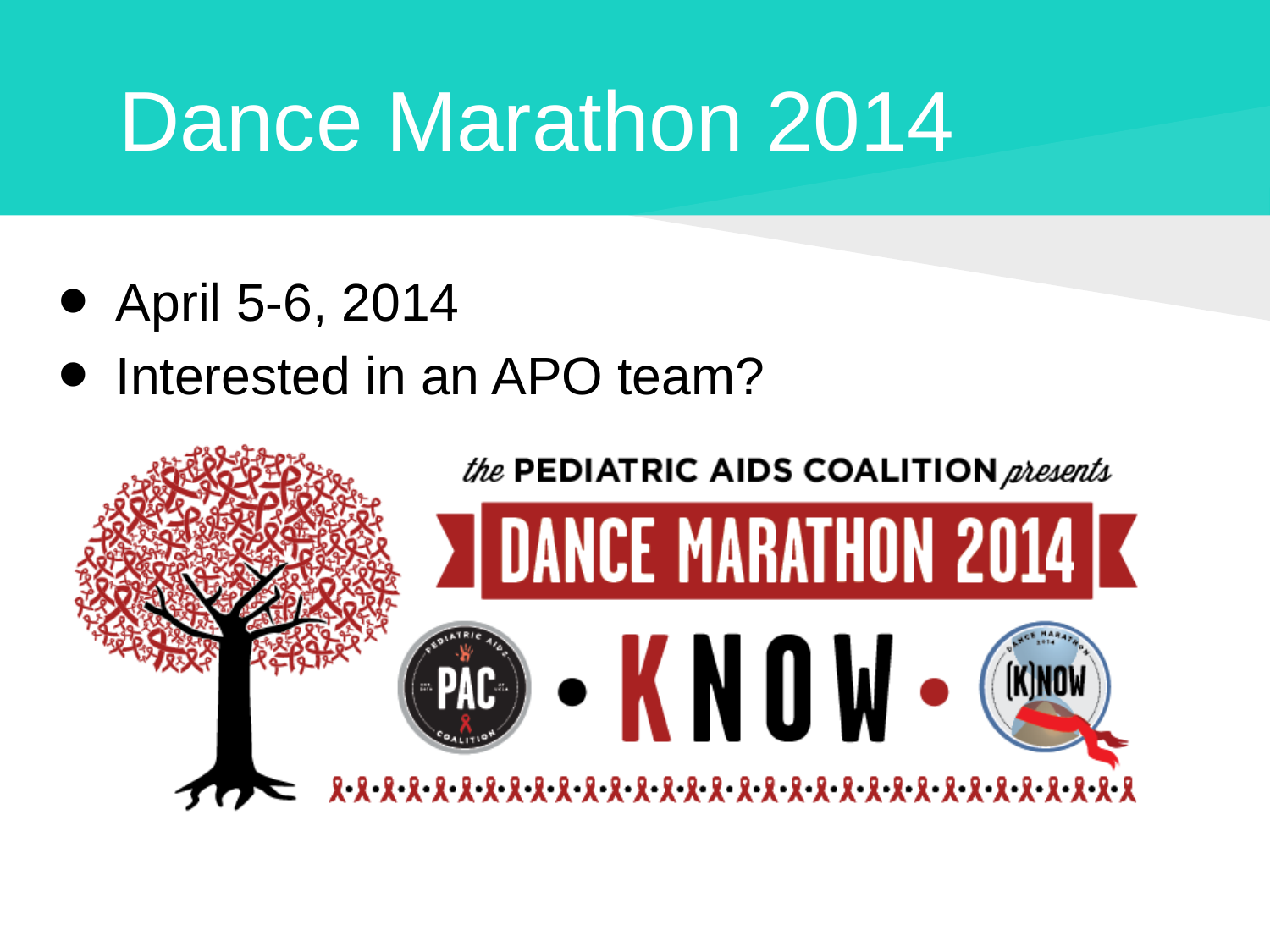

# Dance Marathon 2014
April 5-6, 2014
Interested in an APO team?